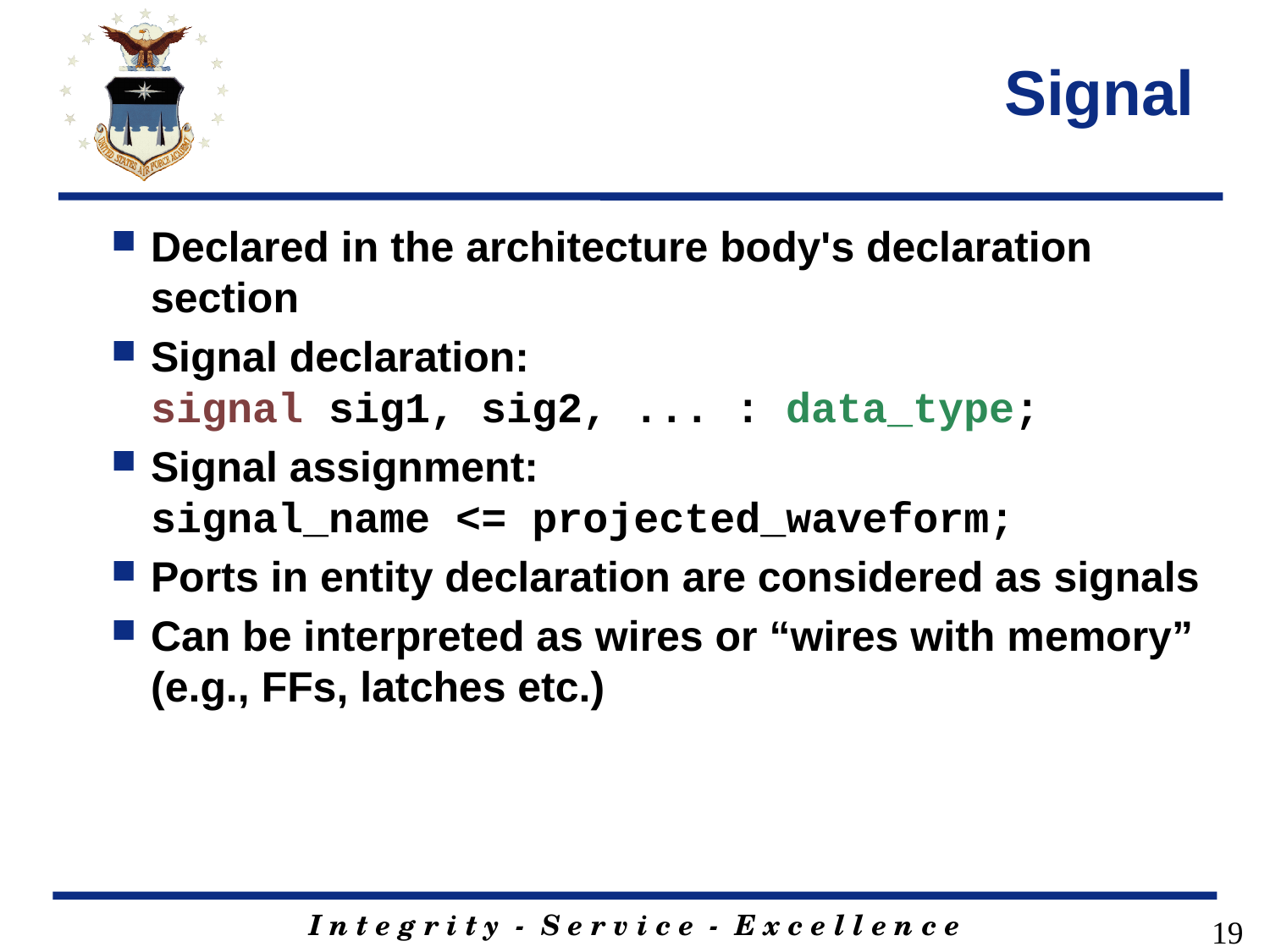

# Signal
Declared in the architecture body's declaration section
Signal declaration:
signal sig1, sig2, ... : data_type;
Signal assignment:
signal_name <= projected_waveform;
Ports in entity declaration are considered as signals
Can be interpreted as wires or “wires with memory” (e.g., FFs, latches etc.)

19